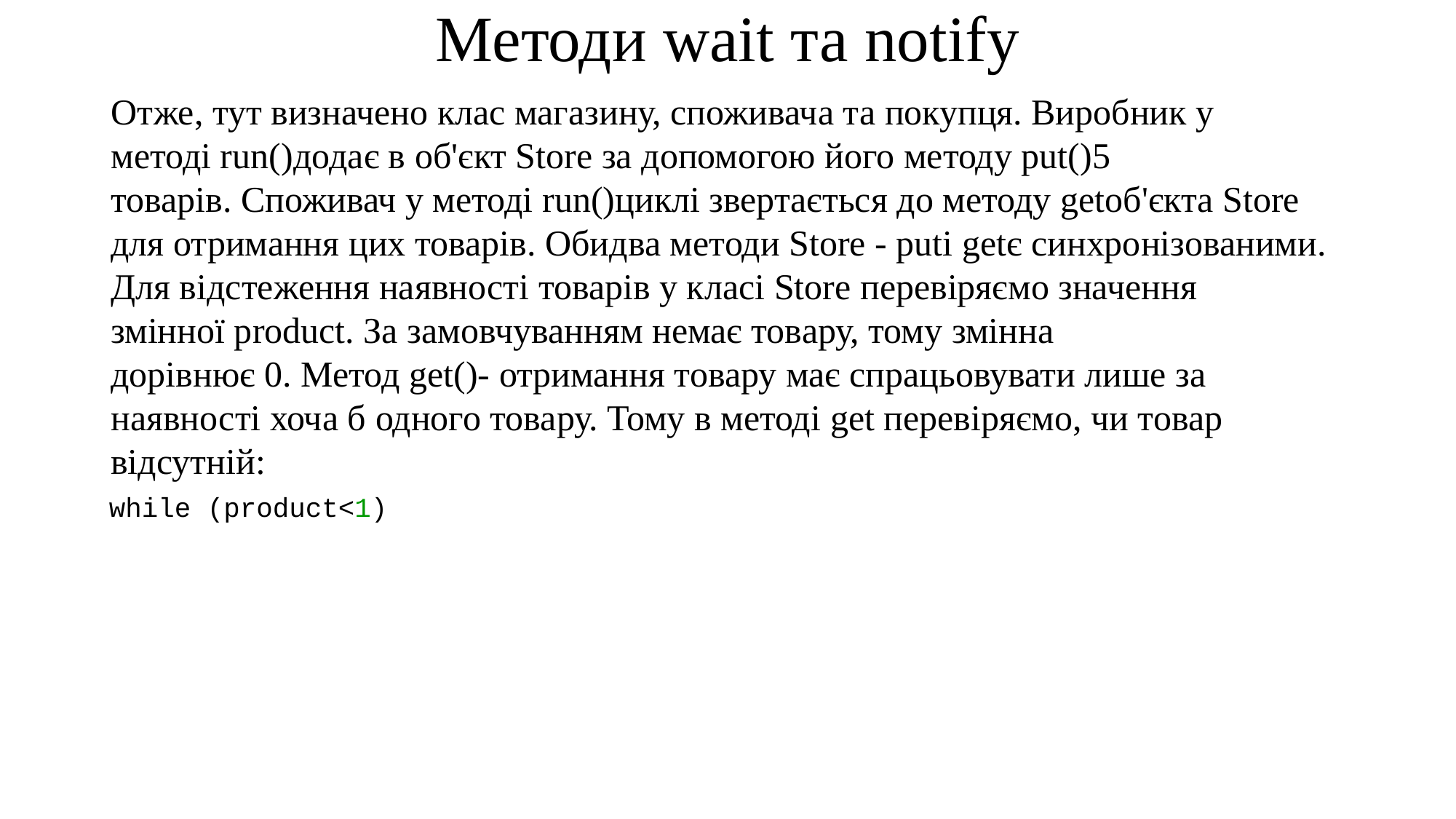

Методи wait та notify
Отже, тут визначено клас магазину, споживача та покупця. Виробник у методі run()додає в об'єкт Store за допомогою його методу put()5 товарів. Споживач у методі run()циклі звертається до методу getоб'єкта Store для отримання цих товарів. Обидва методи Store - putі getє синхронізованими.
Для відстеження наявності товарів у класі Store перевіряємо значення змінної product. За замовчуванням немає товару, тому змінна дорівнює 0. Метод get()- отримання товару має спрацьовувати лише за наявності хоча б одного товару. Тому в методі get перевіряємо, чи товар відсутній:
while (product<1)